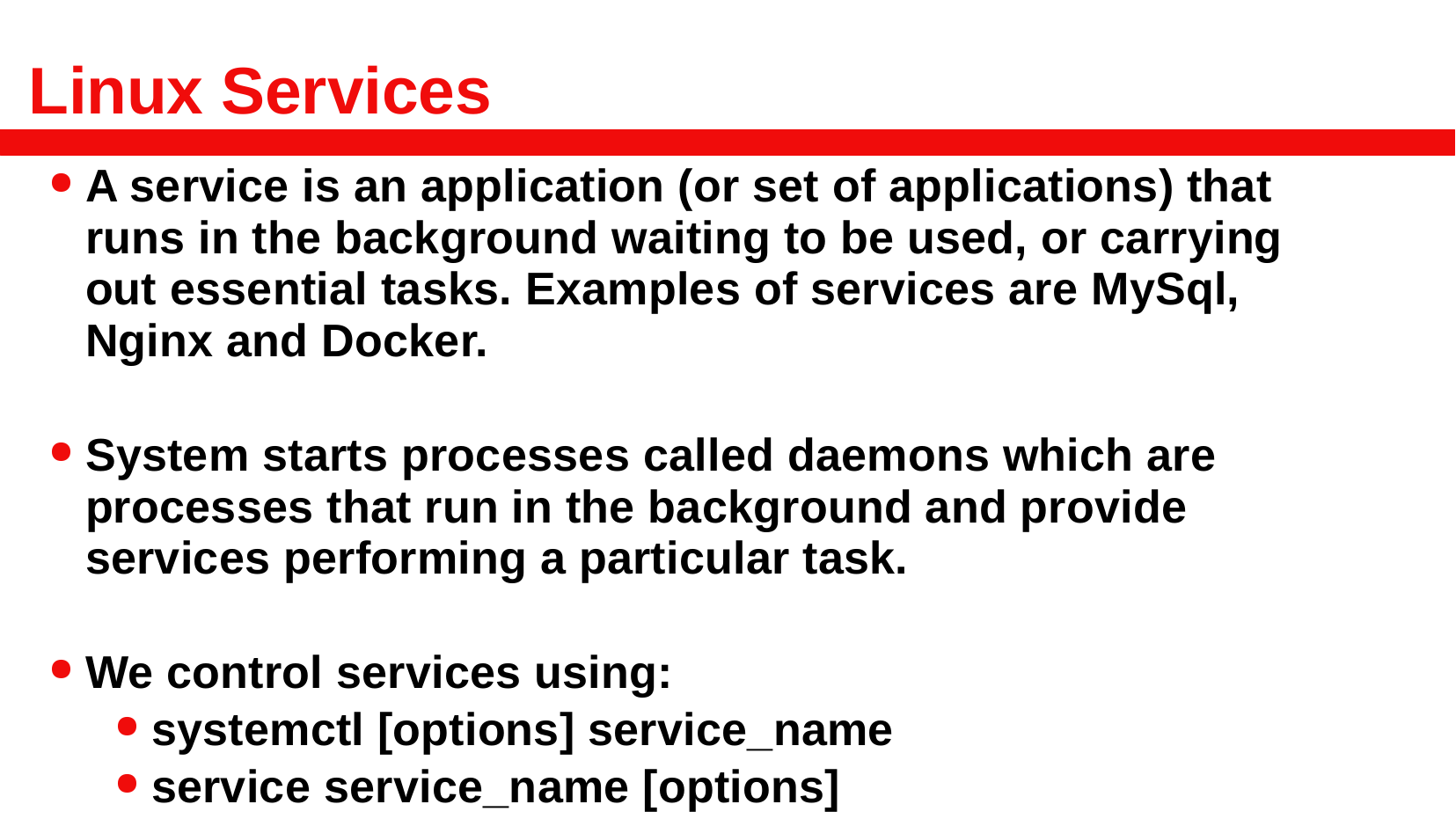

# Linux Services

A service is an application (or set of applications) that runs in the background waiting to be used, or carrying out essential tasks. Examples of services are MySql, Nginx and Docker.

System starts processes called daemons which are processes that run in the background and provide services performing a particular task.

We control services using:
systemctl [options] service_name
service service_name [options]